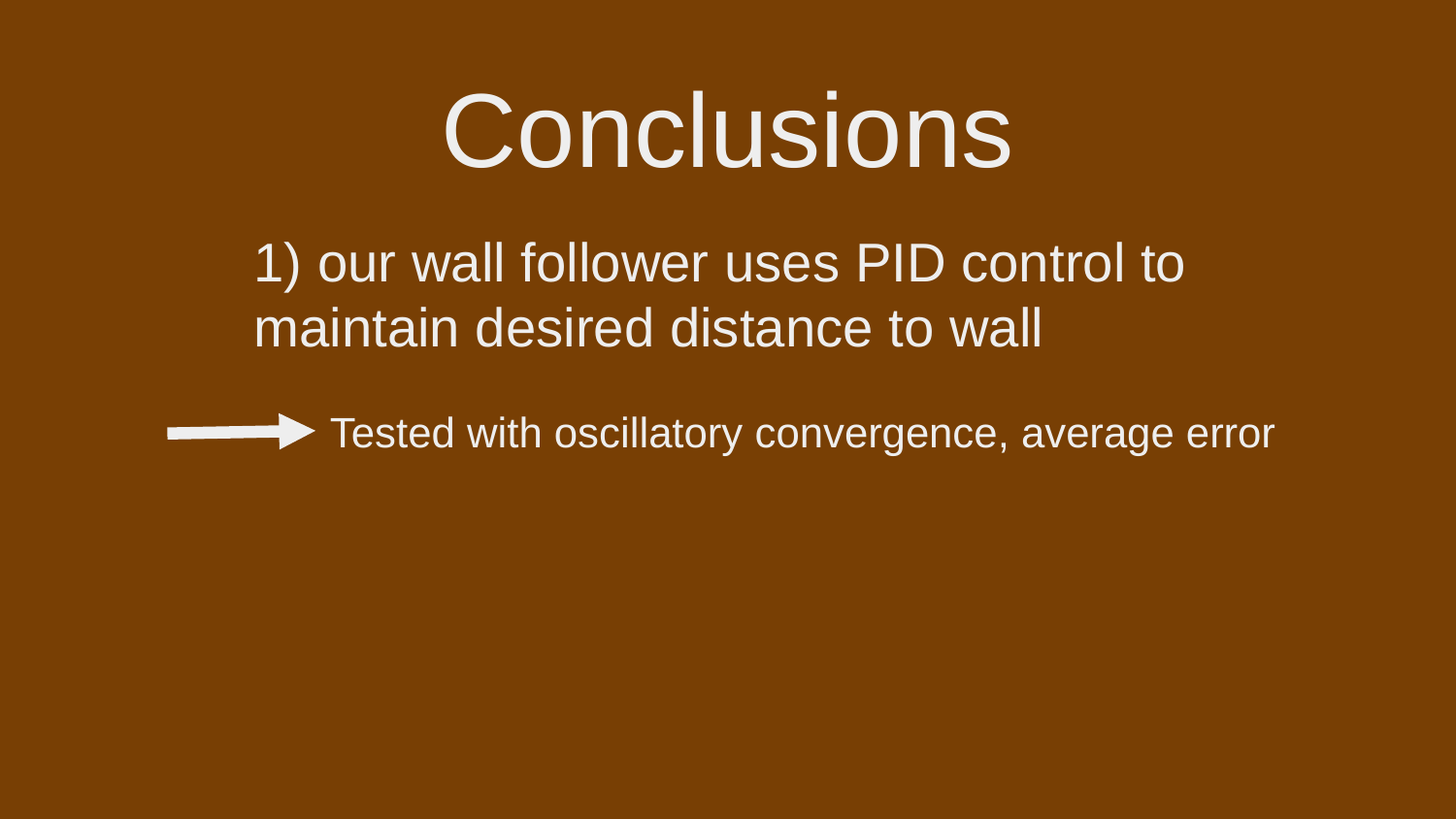

# Conclusions
1) our wall follower uses PID control to maintain desired distance to wall
Tested with oscillatory convergence, average error